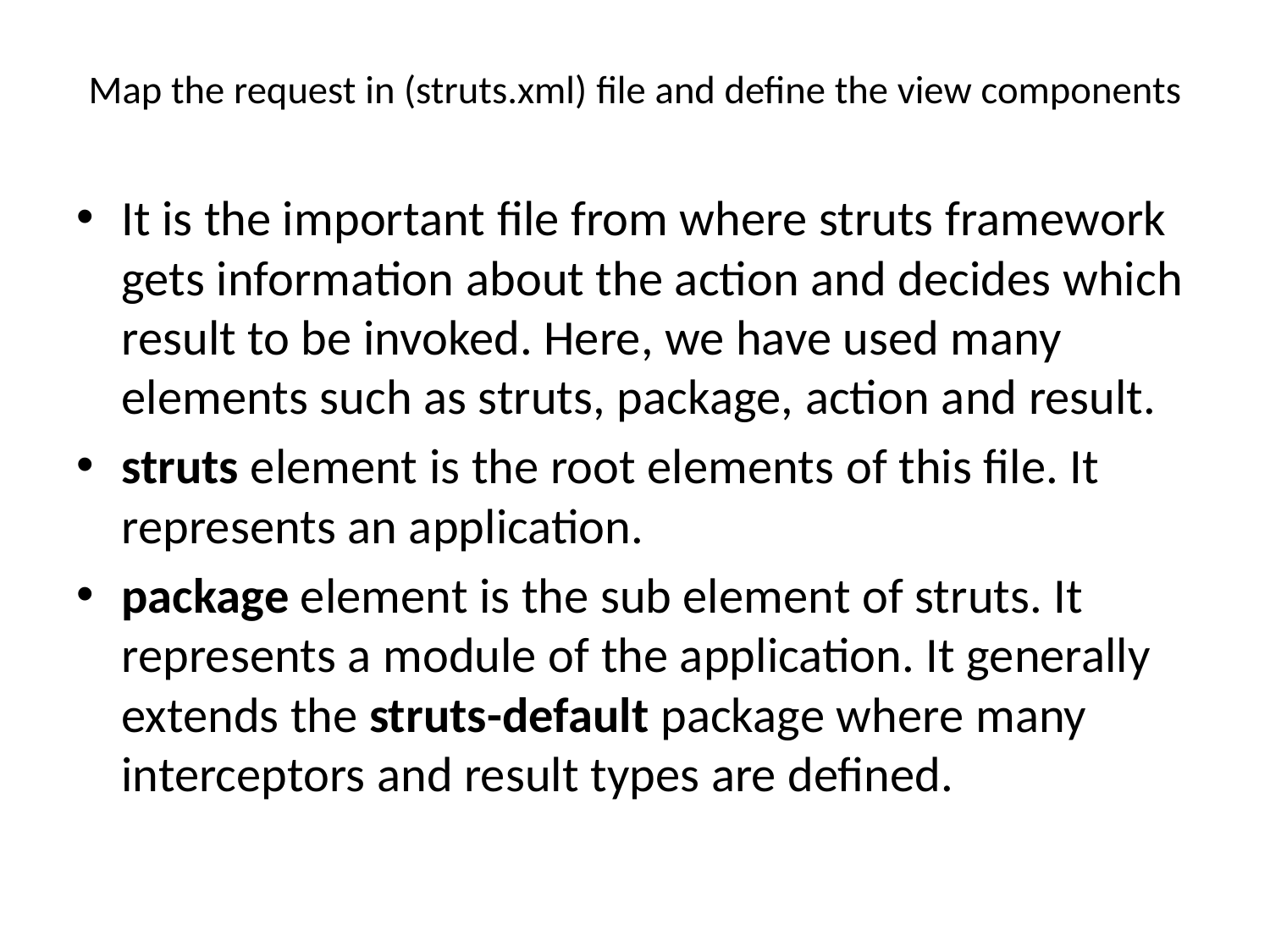

# Map the request in (struts.xml) file and define the view components
It is the important file from where struts framework gets information about the action and decides which result to be invoked. Here, we have used many elements such as struts, package, action and result.
struts element is the root elements of this file. It represents an application.
package element is the sub element of struts. It represents a module of the application. It generally extends the struts-default package where many interceptors and result types are defined.